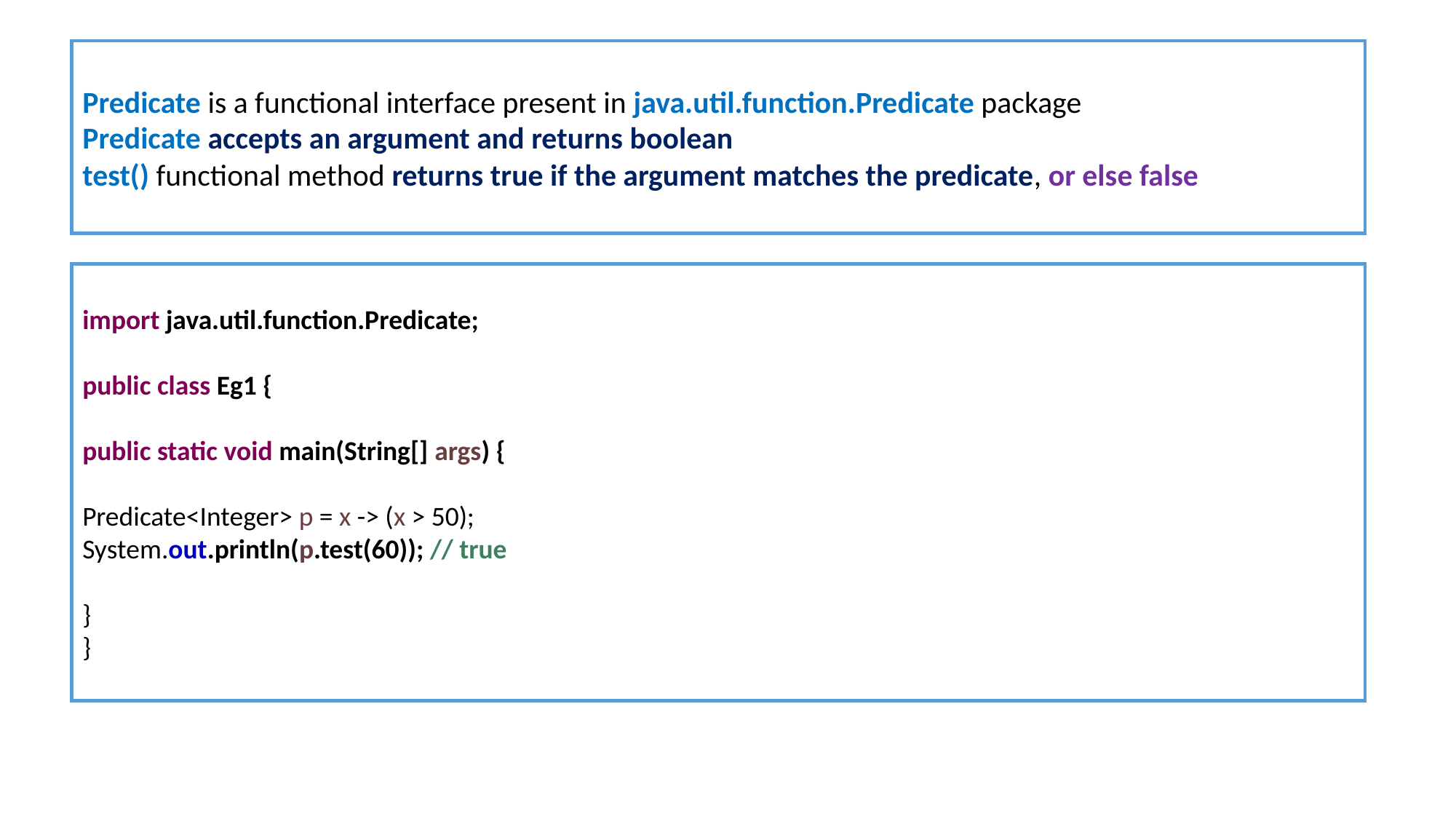

Predicate is a functional interface present in java.util.function.Predicate package
Predicate accepts an argument and returns boolean
test() functional method returns true if the argument matches the predicate, or else false

import java.util.function.Predicate;

public class Eg1 {

public static void main(String[] args) {

Predicate<Integer> p = x -> (x > 50);
System.out.println(p.test(60)); // true

}
}